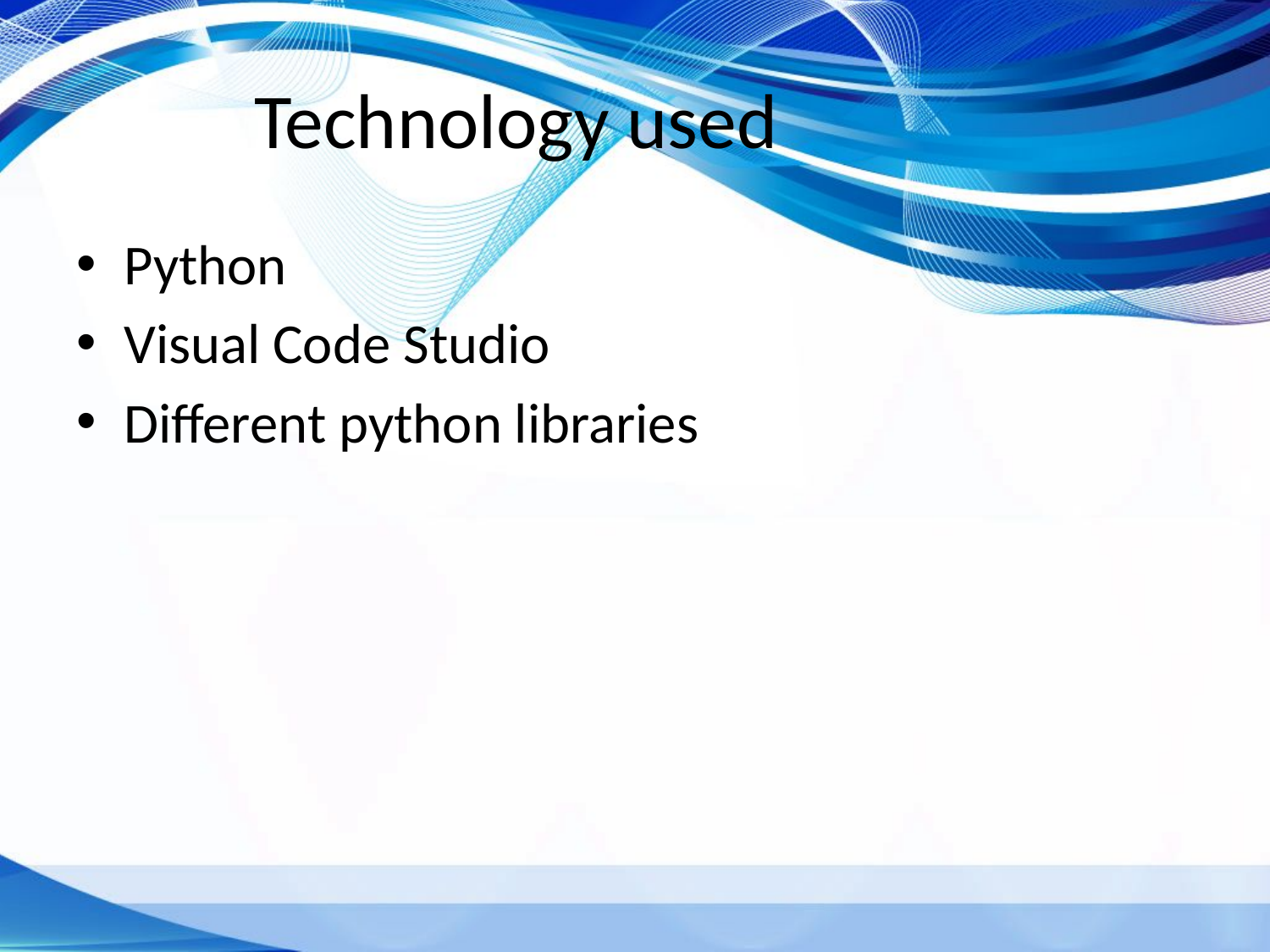

# Technology used
Python
Visual Code Studio
Different python libraries